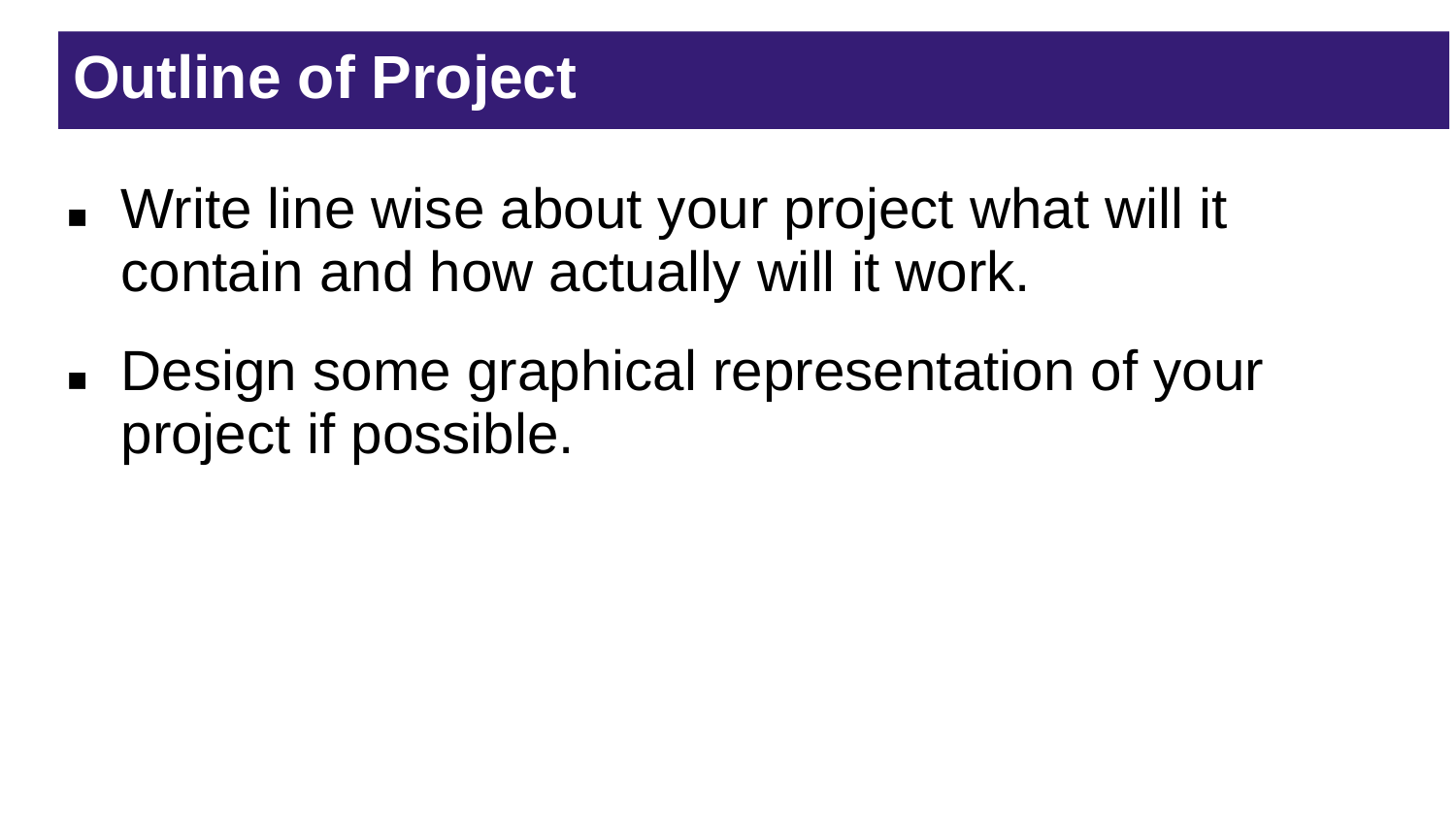

Outline of Project
Write line wise about your project what will it contain and how actually will it work.
Design some graphical representation of your project if possible.